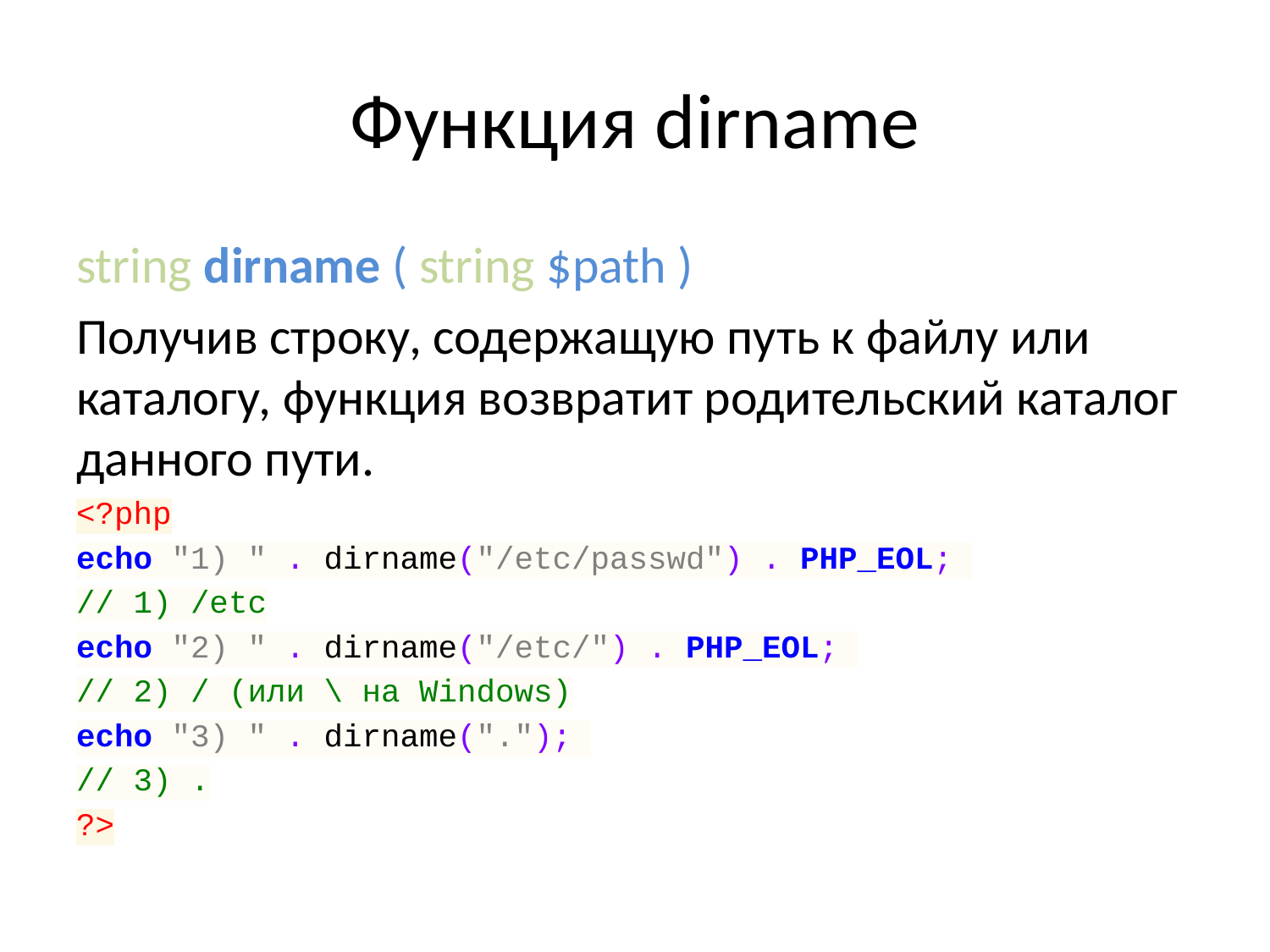

# Функция dirname
string dirname ( string $path )
Получив строку, содержащую путь к файлу или каталогу, функция возвратит родительский каталог данного пути.
<?php
echo "1) " . dirname("/etc/passwd") . PHP_EOL;
// 1) /etc
echo "2) " . dirname("/etc/") . PHP_EOL;
// 2) / (или \ на Windows)
echo "3) " . dirname(".");
// 3) .
?>